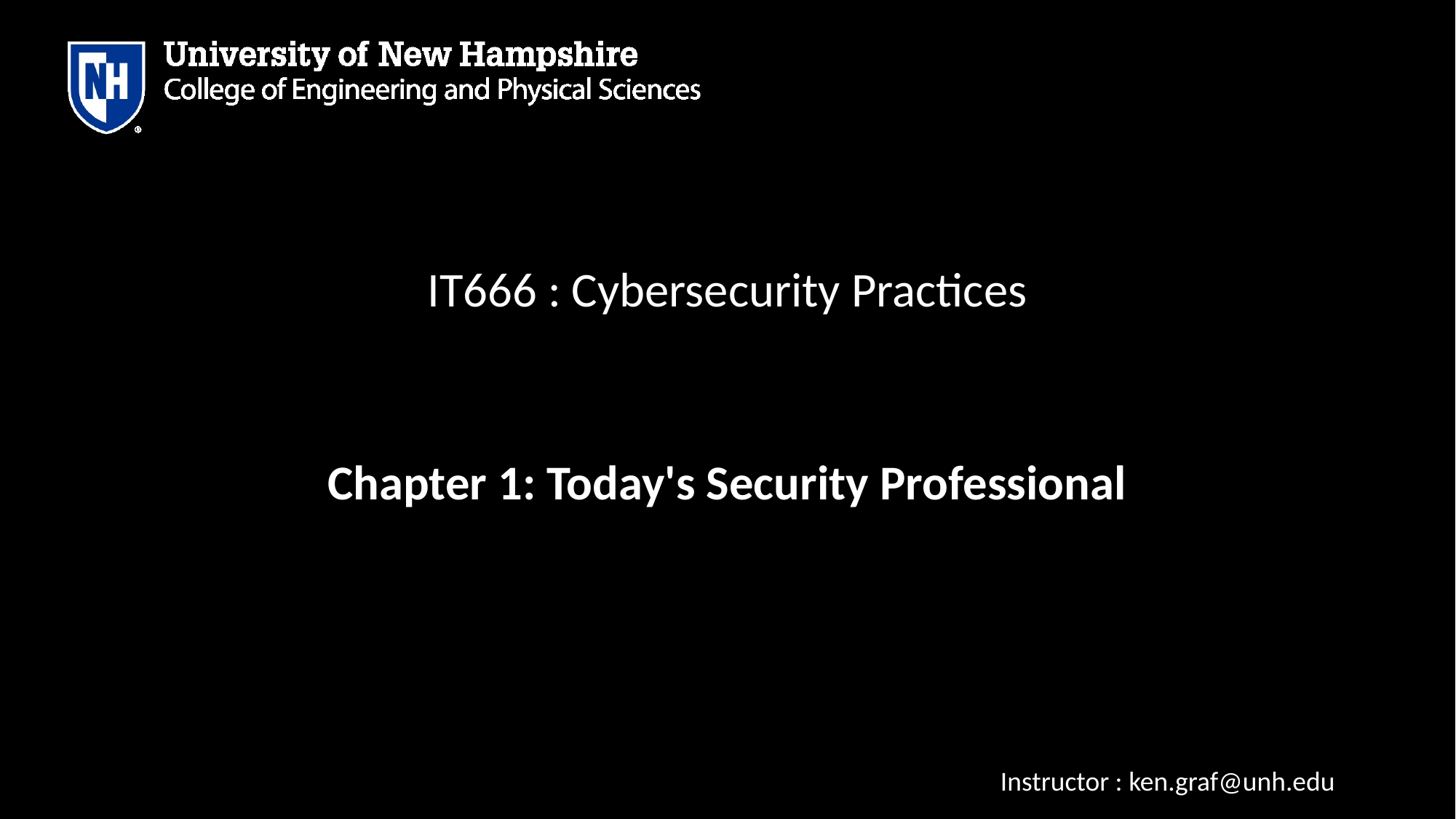

# IT666 : Cybersecurity Practices
Chapter 1: Today's Security Professional